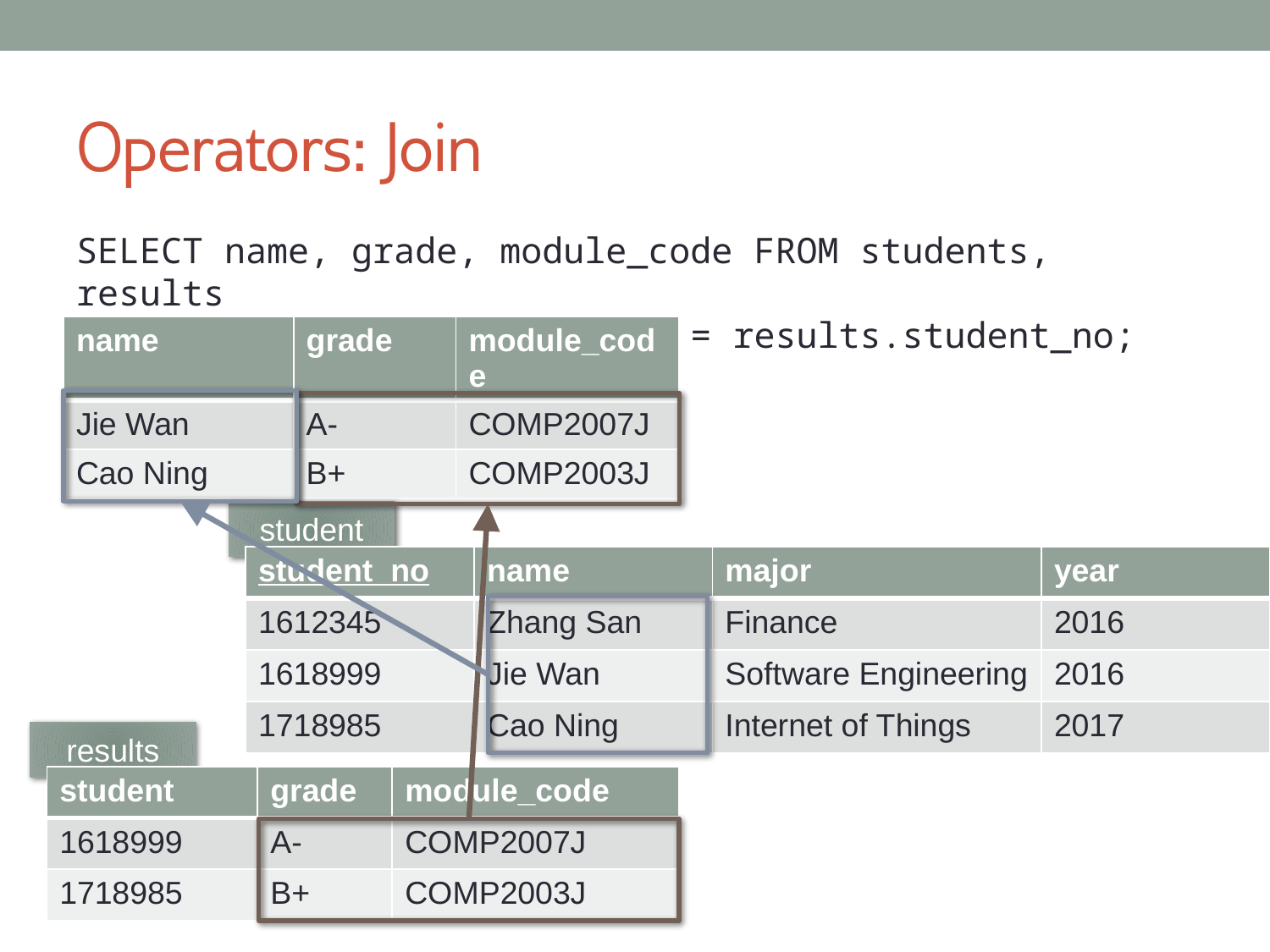

# Operators: Join
SELECT name, grade, module_code FROM students, results
   WHERE students.student_no = results.student_no;

| name | grade | module\_code |
| --- | --- | --- |
| Jie Wan | A- | COMP2007J |
| Cao Ning | B+ | COMP2003J |

student
| student\_no | name | major | year |
| --- | --- | --- | --- |
| 1612345 | Zhang San | Finance | 2016 |
| 1618999 | Jie Wan | Software Engineering | 2016 |
| 1718985 | Cao Ning | Internet of Things | 2017 |

results
| student | grade | module\_code |
| --- | --- | --- |
| 1618999 | A- | COMP2007J |
| 1718985 | B+ | COMP2003J |